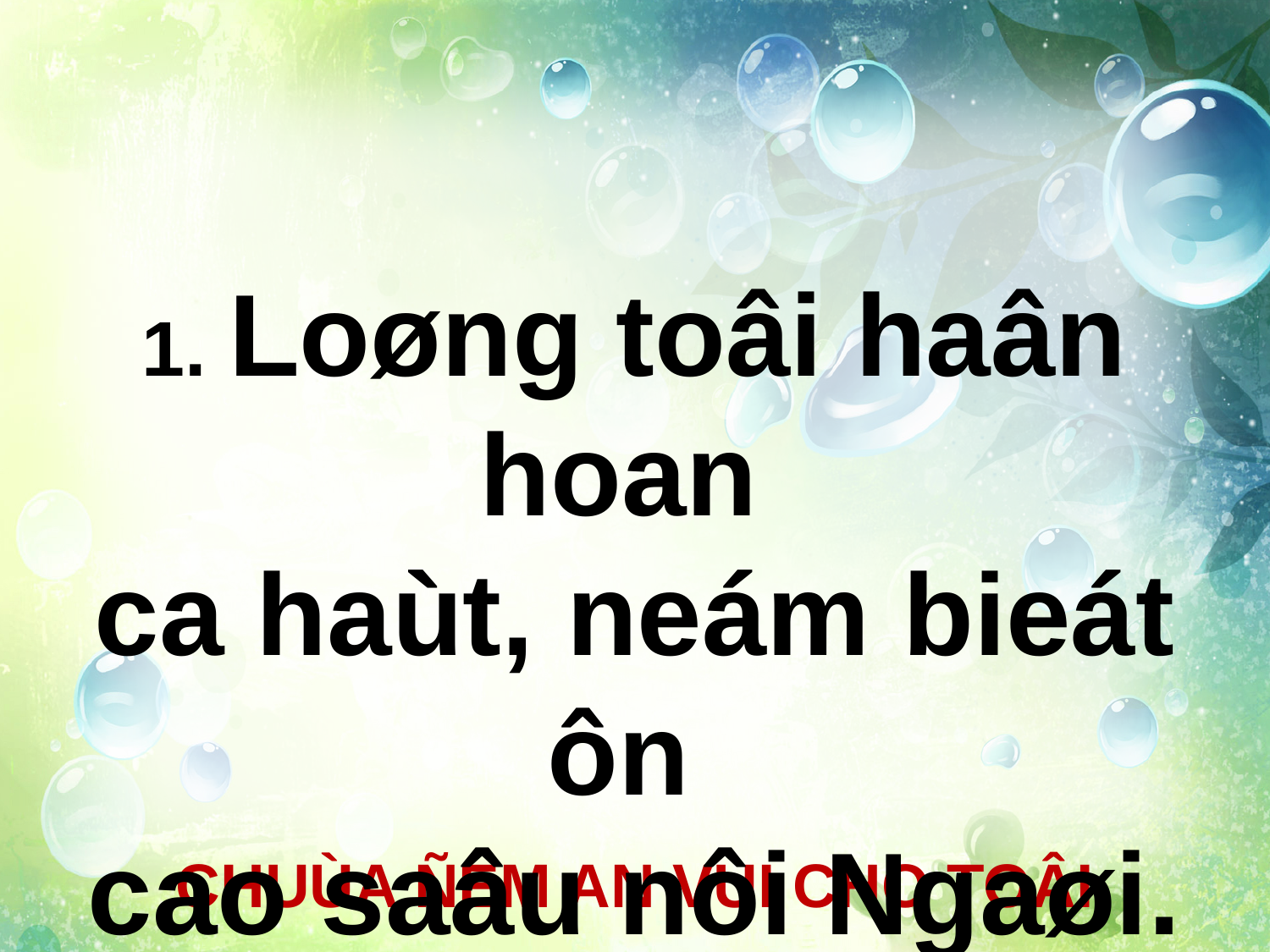

1. Loøng toâi haân hoan
ca haùt, neám bieát ôn
cao saâu nôi Ngaøi.
CHUÙA ÑEM AN VUI CHO TOÂI